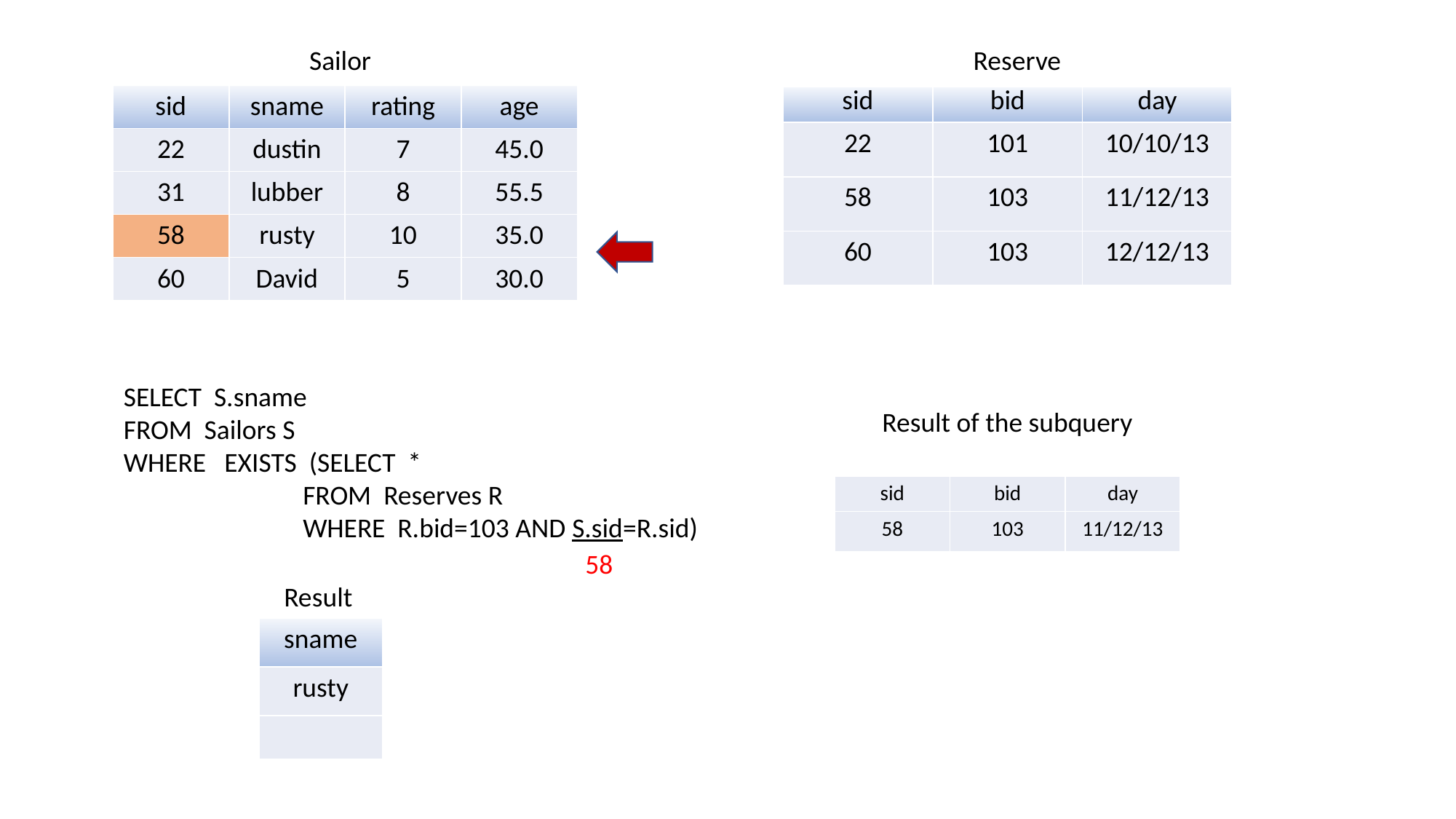

Sailor
Reserve
| sid | sname | rating | age |
| --- | --- | --- | --- |
| 22 | dustin | 7 | 45.0 |
| 31 | lubber | 8 | 55.5 |
| 58 | rusty | 10 | 35.0 |
| 60 | David | 5 | 30.0 |
| sid | bid | day |
| --- | --- | --- |
| 22 | 101 | 10/10/13 |
| 58 | 103 | 11/12/13 |
| 60 | 103 | 12/12/13 |

SELECT  S.sname
FROM  Sailors S
WHERE   EXISTS  (SELECT  *
                             FROM  Reserves R
                             WHERE  R.bid=103 AND S.sid=R.sid)
Result of the subquery
| sid | bid | day |
| --- | --- | --- |
| 58 | 103 | 11/12/13 |
58
Result
| sname |
| --- |
| rusty |
|  |